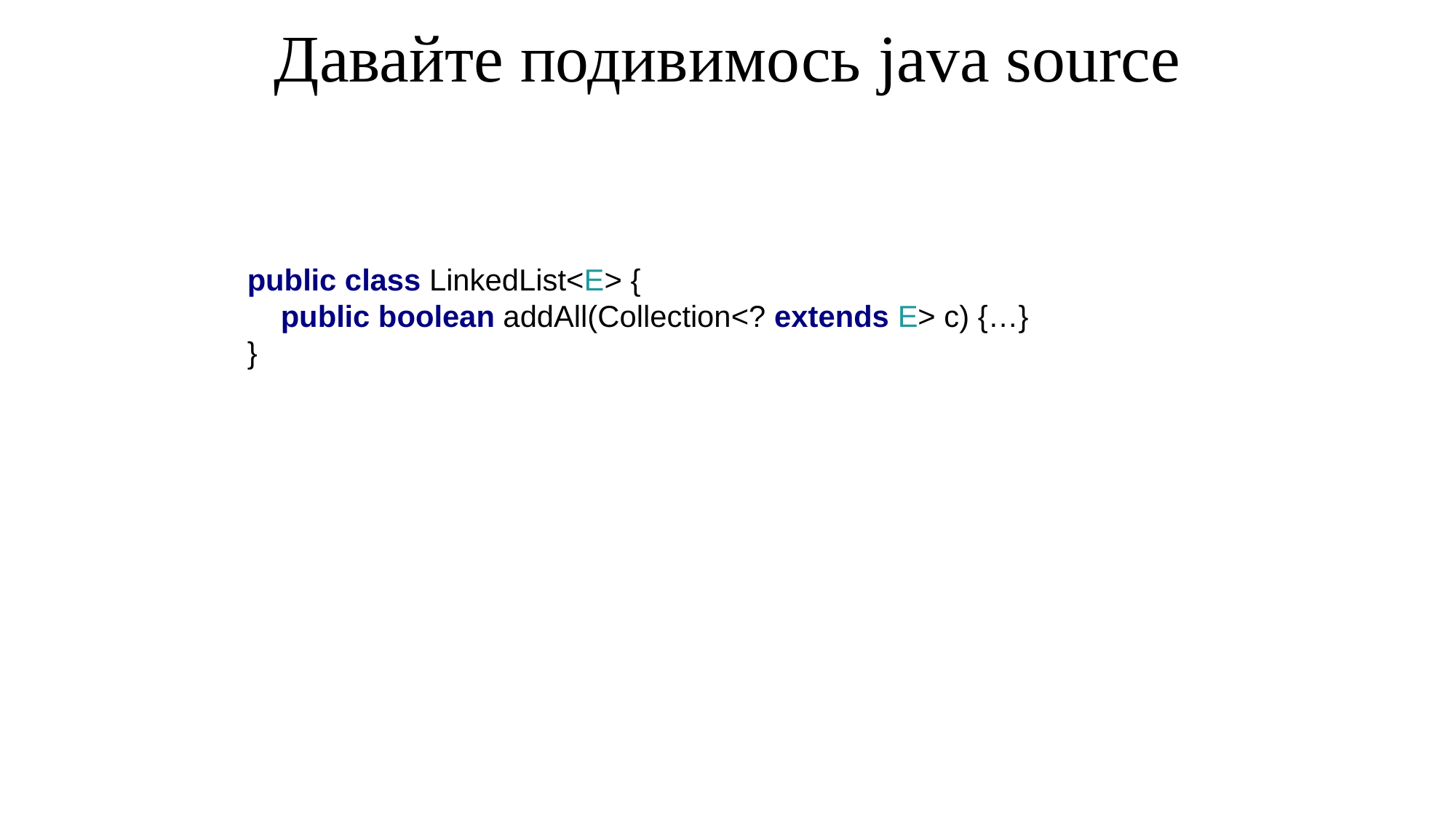

# Давайте подивимось java source
public class LinkedList<E> {
    public boolean addAll(Collection<? extends E> c) {…}
}